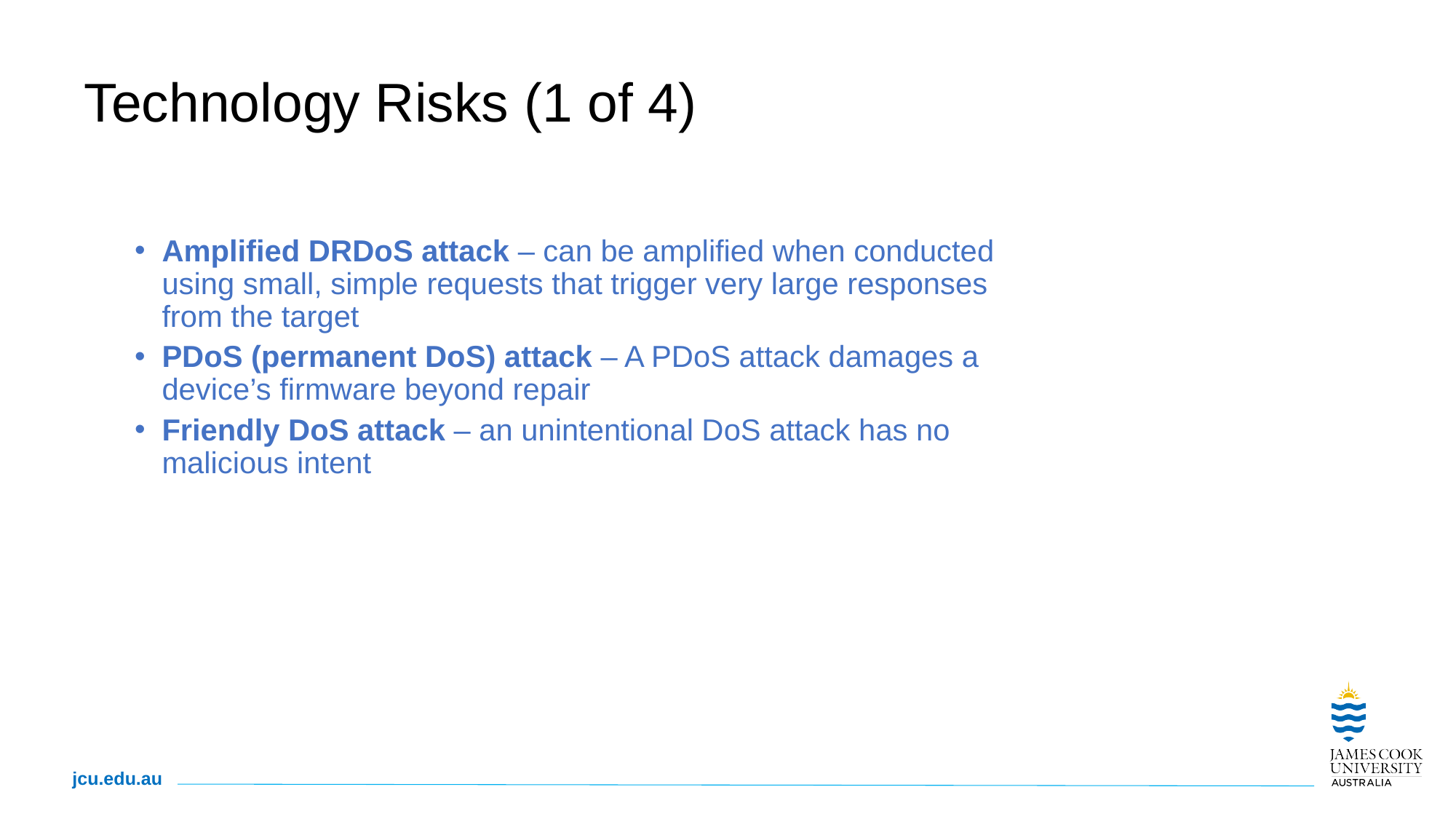

# Technology Risks (1 of 4)
Amplified DRDoS attack – can be amplified when conducted using small, simple requests that trigger very large responses from the target
PDoS (permanent DoS) attack – A PDoS attack damages a device’s firmware beyond repair
Friendly DoS attack – an unintentional DoS attack has no malicious intent